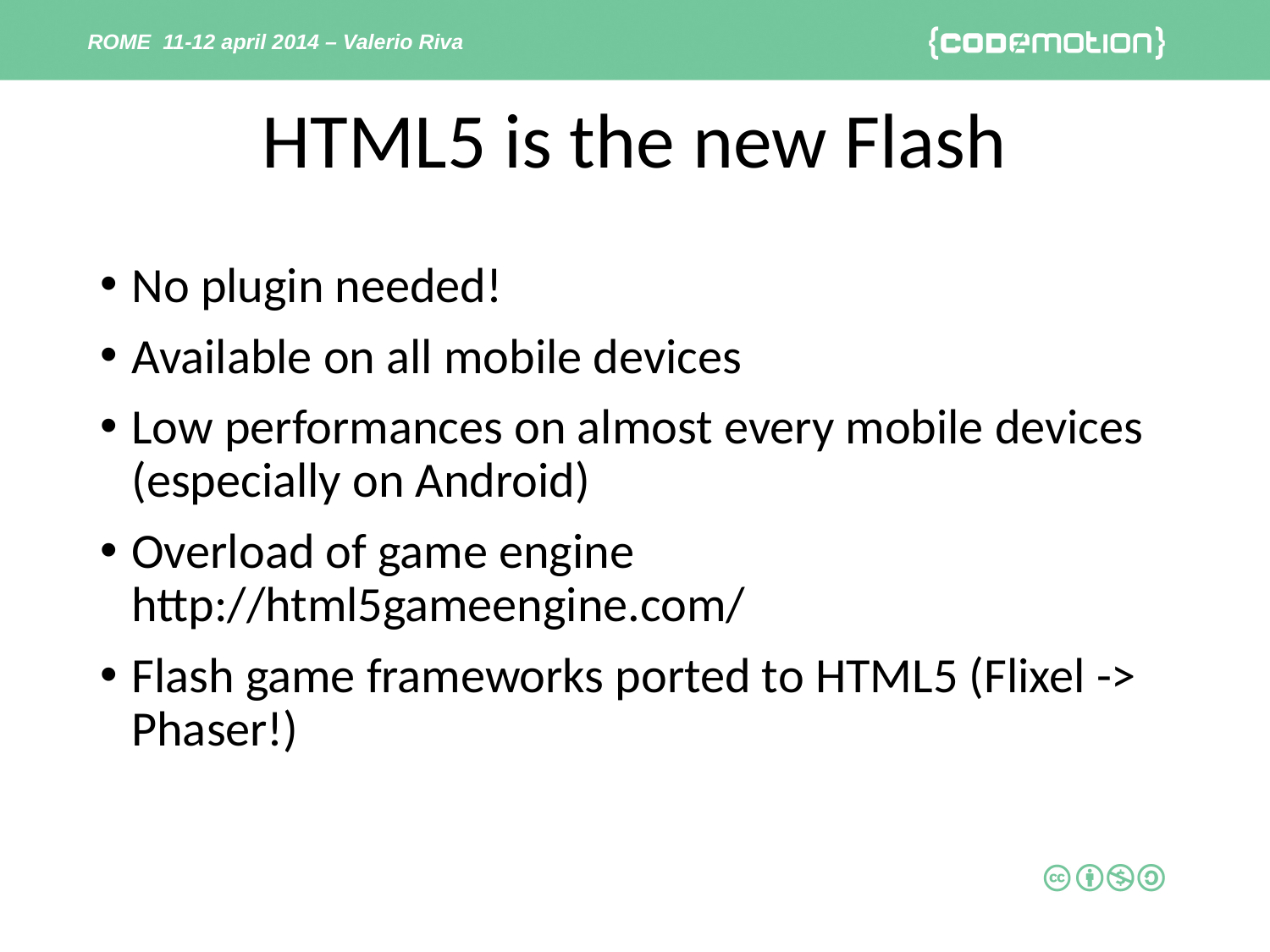

ROME  11-12 april 2014 – Valerio Riva
# HTML5 is the new Flash
No plugin needed!
Available on all mobile devices
Low performances on almost every mobile devices (especially on Android)
Overload of game engine http://html5gameengine.com/
Flash game frameworks ported to HTML5 (Flixel -> Phaser!)
4